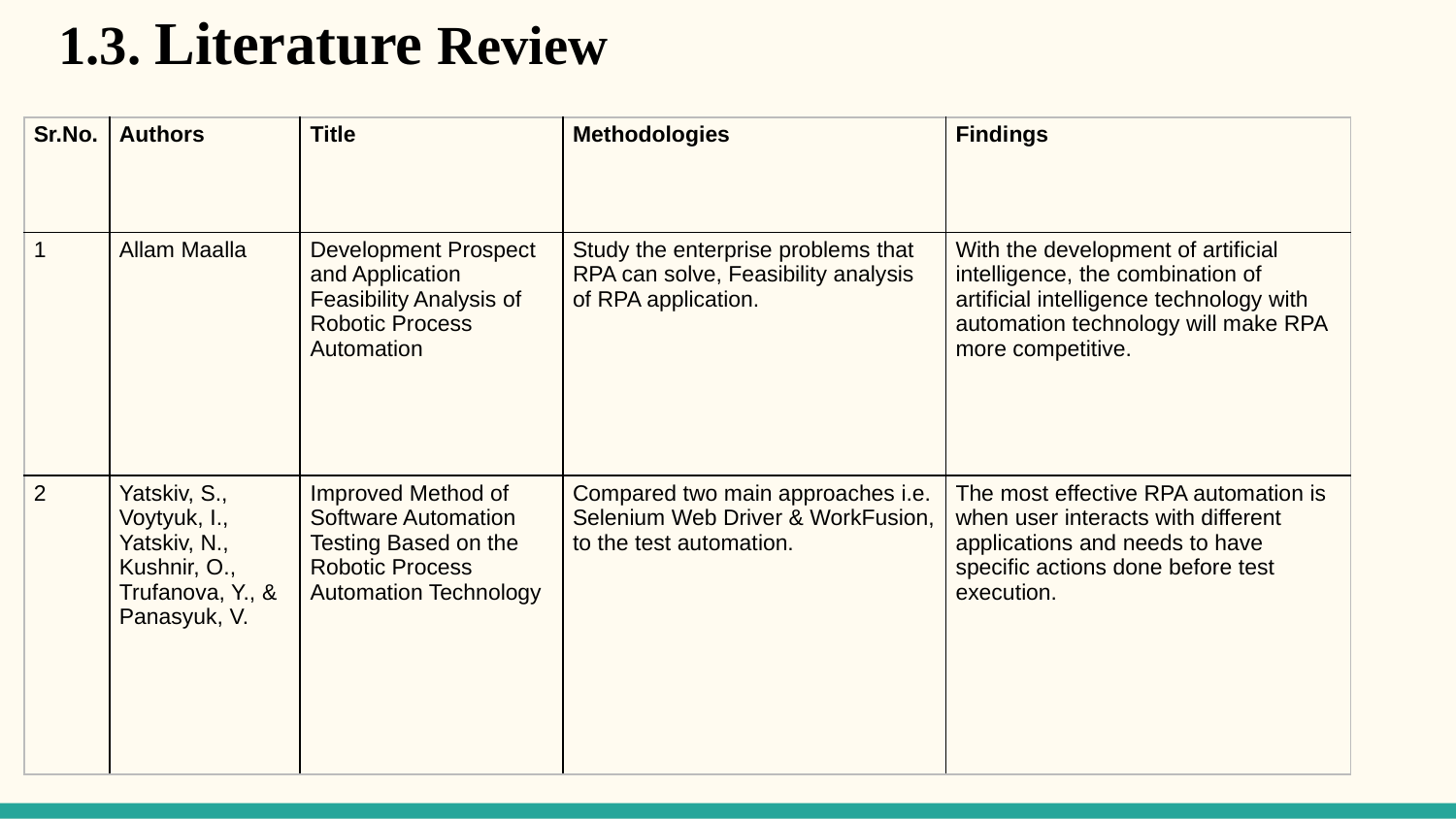

# 1.3. Literature Review
| Sr.No. | Authors | Title | Methodologies | Findings |
| --- | --- | --- | --- | --- |
| 1 | Allam Maalla | Development Prospect and Application Feasibility Analysis of Robotic Process Automation | Study the enterprise problems that RPA can solve, Feasibility analysis of RPA application. | With the development of artificial intelligence, the combination of artificial intelligence technology with automation technology will make RPA more competitive. |
| 2 | Yatskiv, S., Voytyuk, I., Yatskiv, N., Kushnir, O., Trufanova, Y., & Panasyuk, V. | Improved Method of Software Automation Testing Based on the Robotic Process Automation Technology | Compared two main approaches i.e. Selenium Web Driver & WorkFusion, to the test automation. | The most effective RPA automation is when user interacts with different applications and needs to have specific actions done before test execution. |